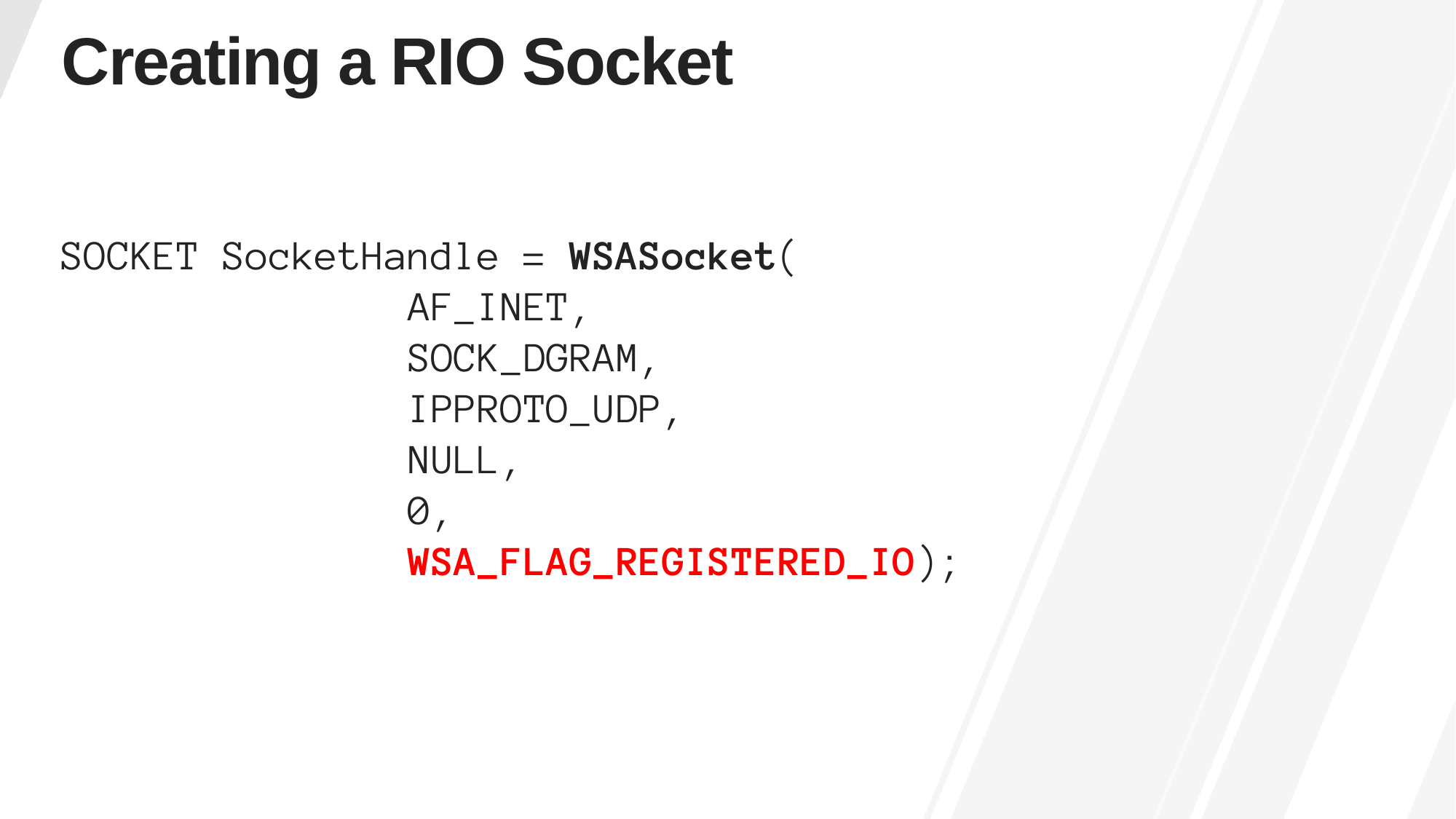

Creating a RIO Socket
SOCKET SocketHandle = WSASocket(
               AF_INET,
               SOCK_DGRAM,
               IPPROTO_UDP,
               NULL,
               0,
               WSA_FLAG_REGISTERED_IO);